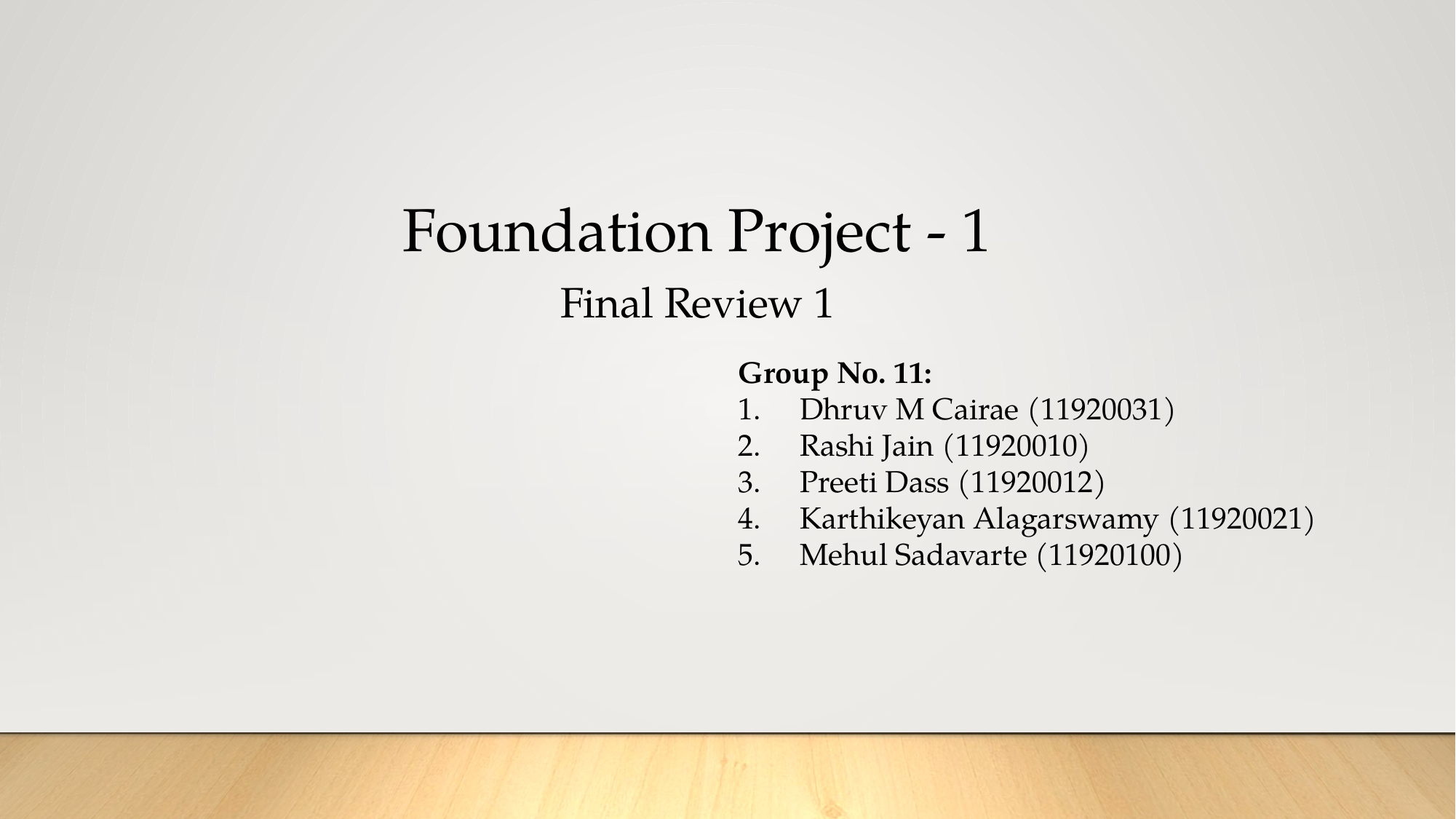

Foundation Project - 1
Final Review 1
Group No. 11:
Dhruv M Cairae (11920031)
Rashi Jain (11920010)
Preeti Dass (11920012)
Karthikeyan Alagarswamy (11920021)
Mehul Sadavarte (11920100)